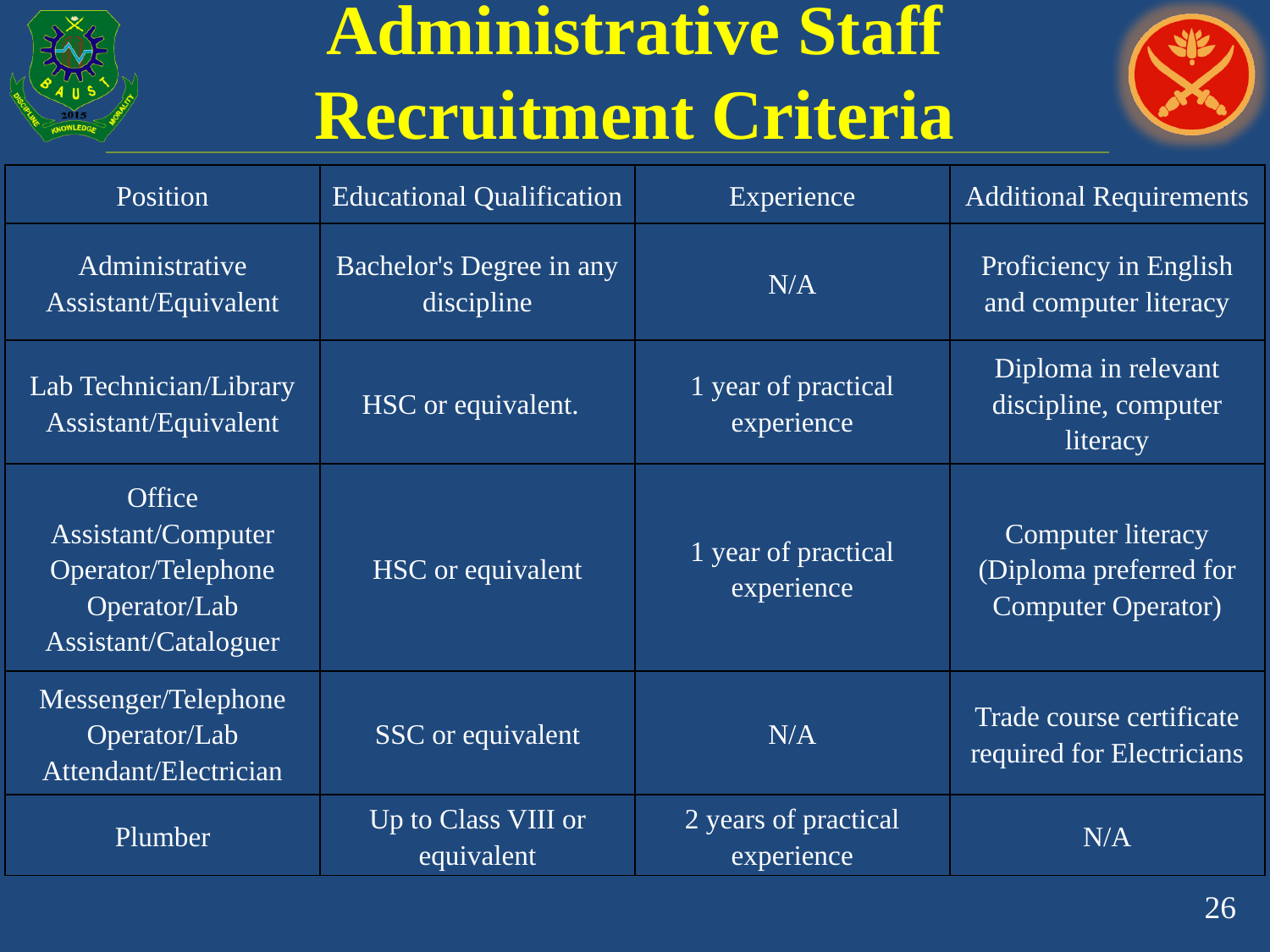

# Administrative Staff Recruitment Criteria
| Position | Educational Qualification | Experience | Additional Requirements |
| --- | --- | --- | --- |
| Administrative Assistant/Equivalent | Bachelor's Degree in any discipline | N/A | Proficiency in English and computer literacy |
| Lab Technician/Library Assistant/Equivalent | HSC or equivalent. | 1 year of practical experience | Diploma in relevant discipline, computer literacy |
| Office Assistant/Computer Operator/Telephone Operator/Lab Assistant/Cataloguer | HSC or equivalent | 1 year of practical experience | Computer literacy (Diploma preferred for Computer Operator) |
| Messenger/Telephone Operator/Lab Attendant/Electrician | SSC or equivalent | N/A | Trade course certificate required for Electricians |
| Plumber | Up to Class VIII or equivalent | 2 years of practical experience | N/A |
26